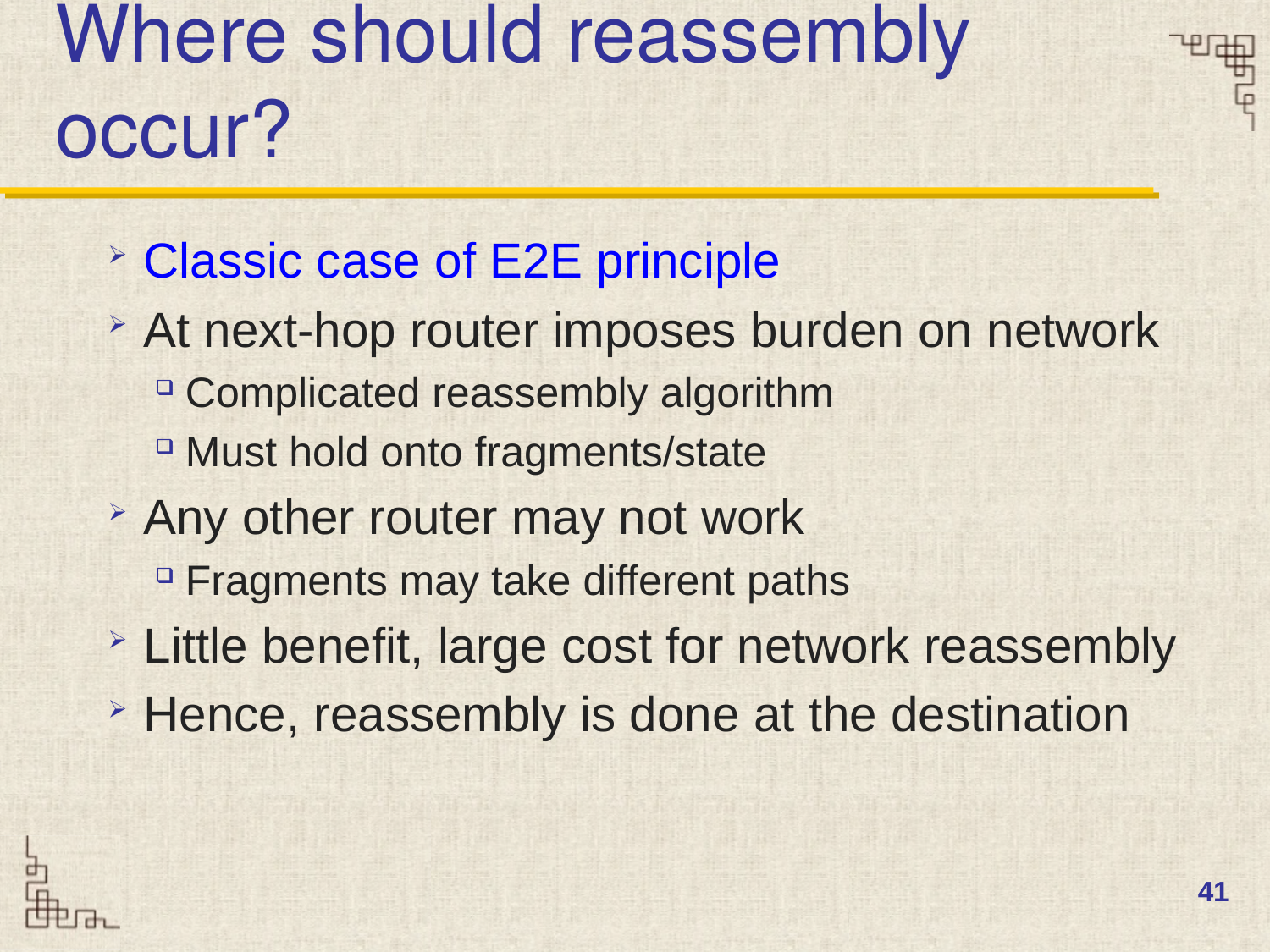

# Where should reassembly occur?
Classic case of E2E principle
At next-hop router imposes burden on network
Complicated reassembly algorithm
Must hold onto fragments/state
Any other router may not work
Fragments may take different paths
Little benefit, large cost for network reassembly
Hence, reassembly is done at the destination
41